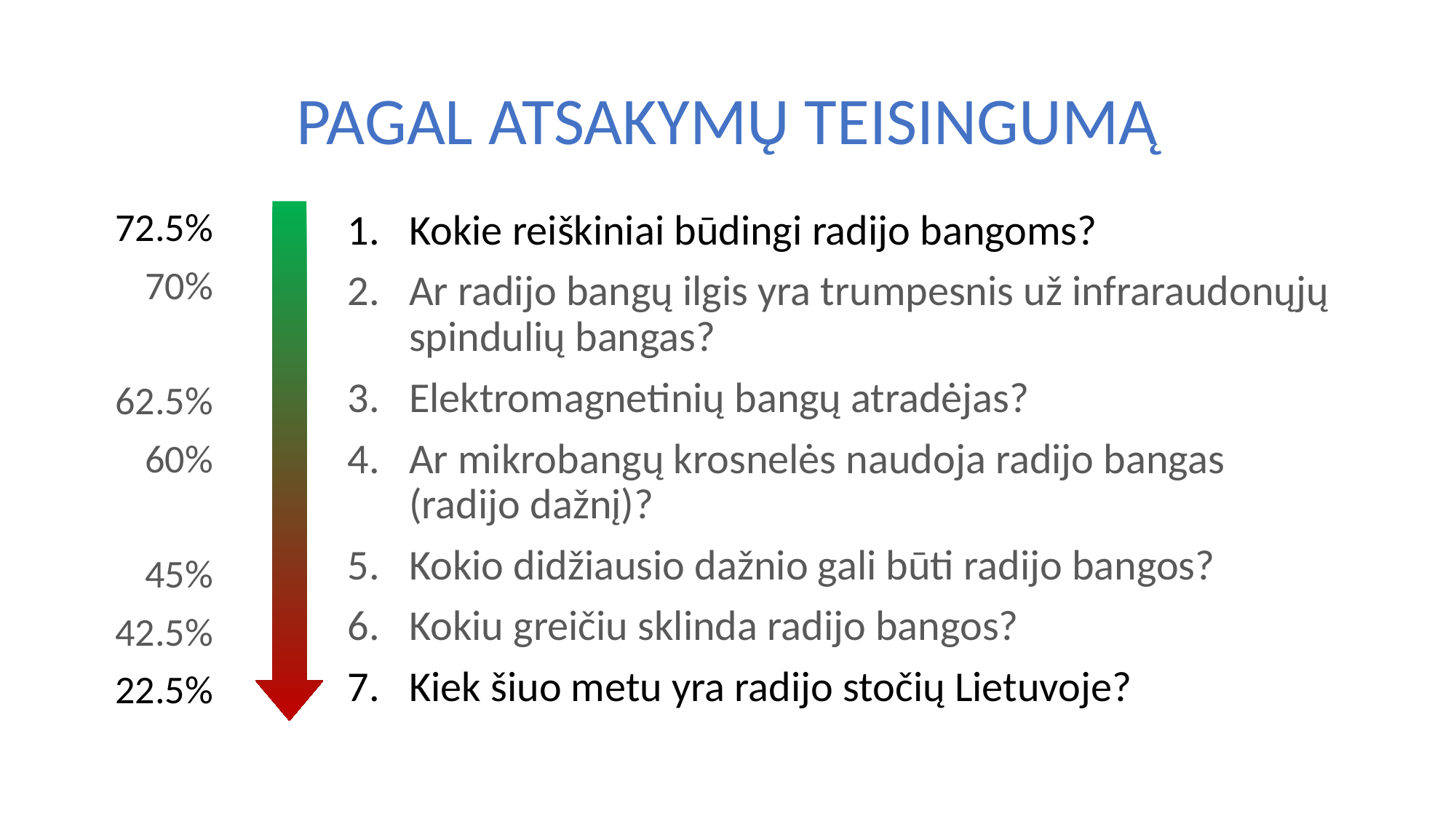

# Pagal atsakymų teisingumą

72.5%
70%

62.5%
60%

45%
42.5%
22.5%
Kokie reiškiniai būdingi radijo bangoms?
Ar radijo bangų ilgis yra trumpesnis už infraraudonųjų spindulių bangas?
Elektromagnetinių bangų atradėjas?
Ar mikrobangų krosnelės naudoja radijo bangas (radijo dažnį)?
Kokio didžiausio dažnio gali būti radijo bangos?
Kokiu greičiu sklinda radijo bangos?
Kiek šiuo metu yra radijo stočių Lietuvoje?